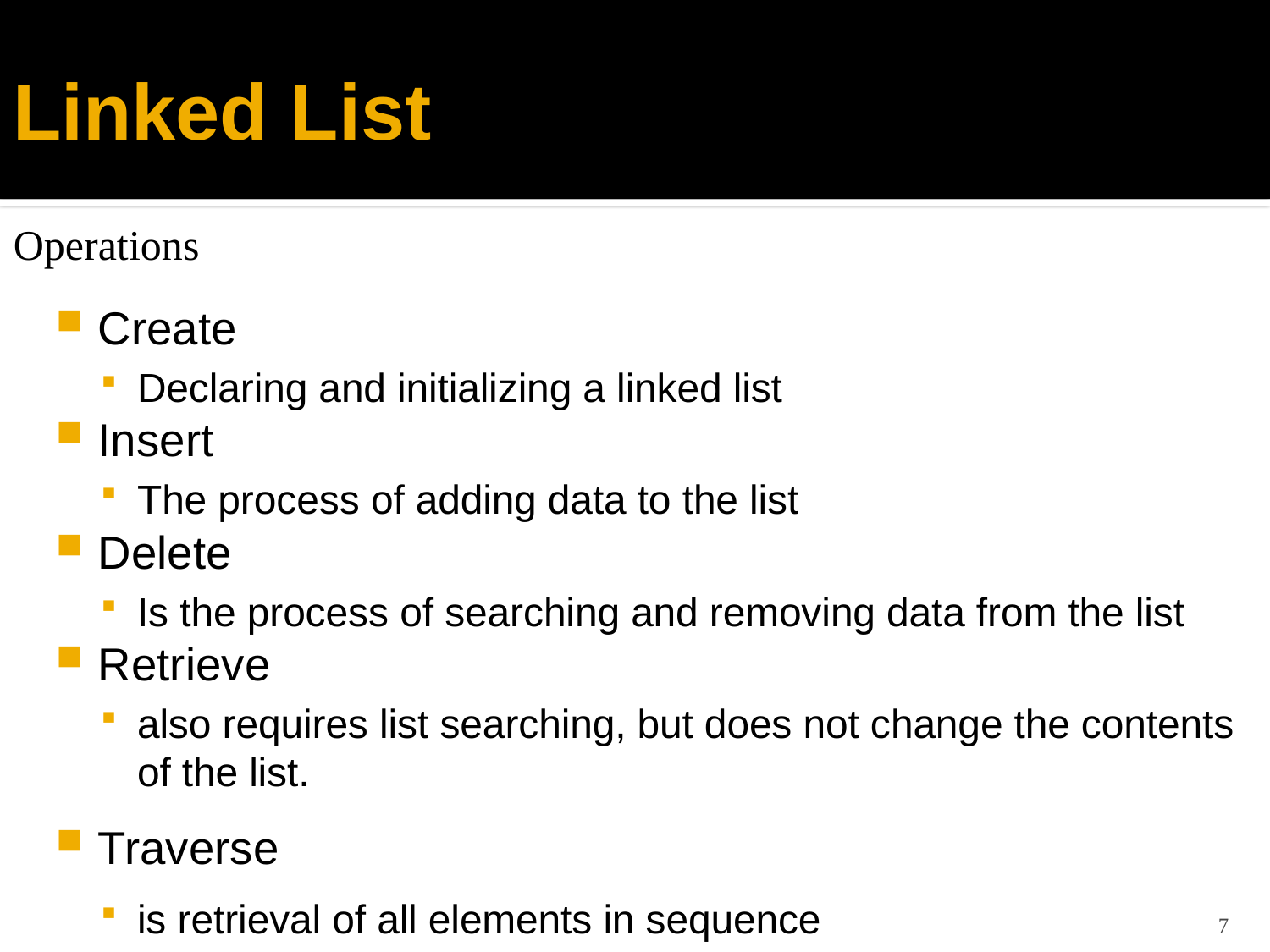

# Linked List
Operations
Create
Declaring and initializing a linked list
Insert
The process of adding data to the list
Delete
Is the process of searching and removing data from the list
Retrieve
also requires list searching, but does not change the contents of the list.
Traverse
is retrieval of all elements in sequence
7